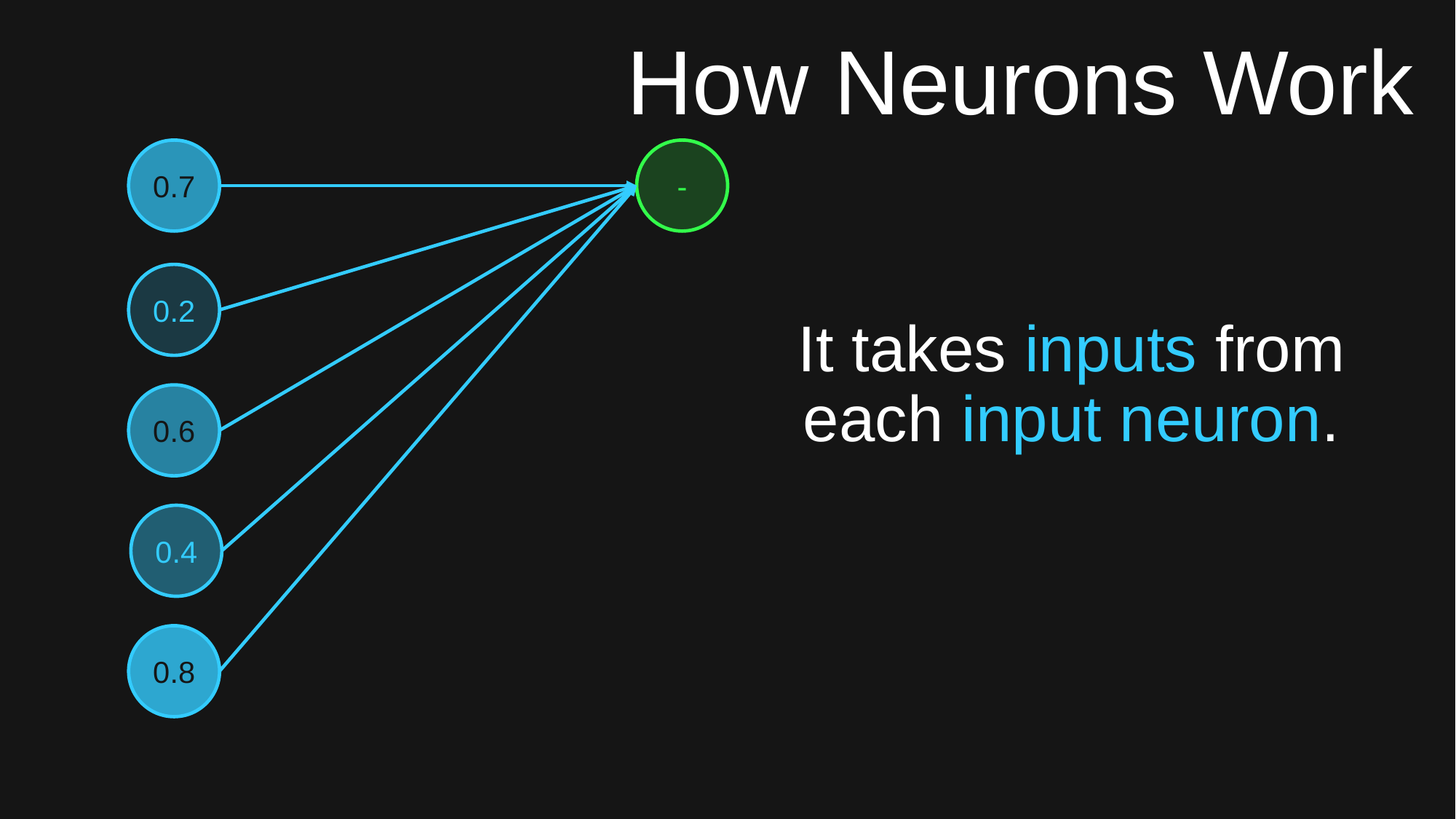

# How Neurons Work
0.7
-
0.2
It takes inputs from each input neuron.
0.6
0.4
0.8